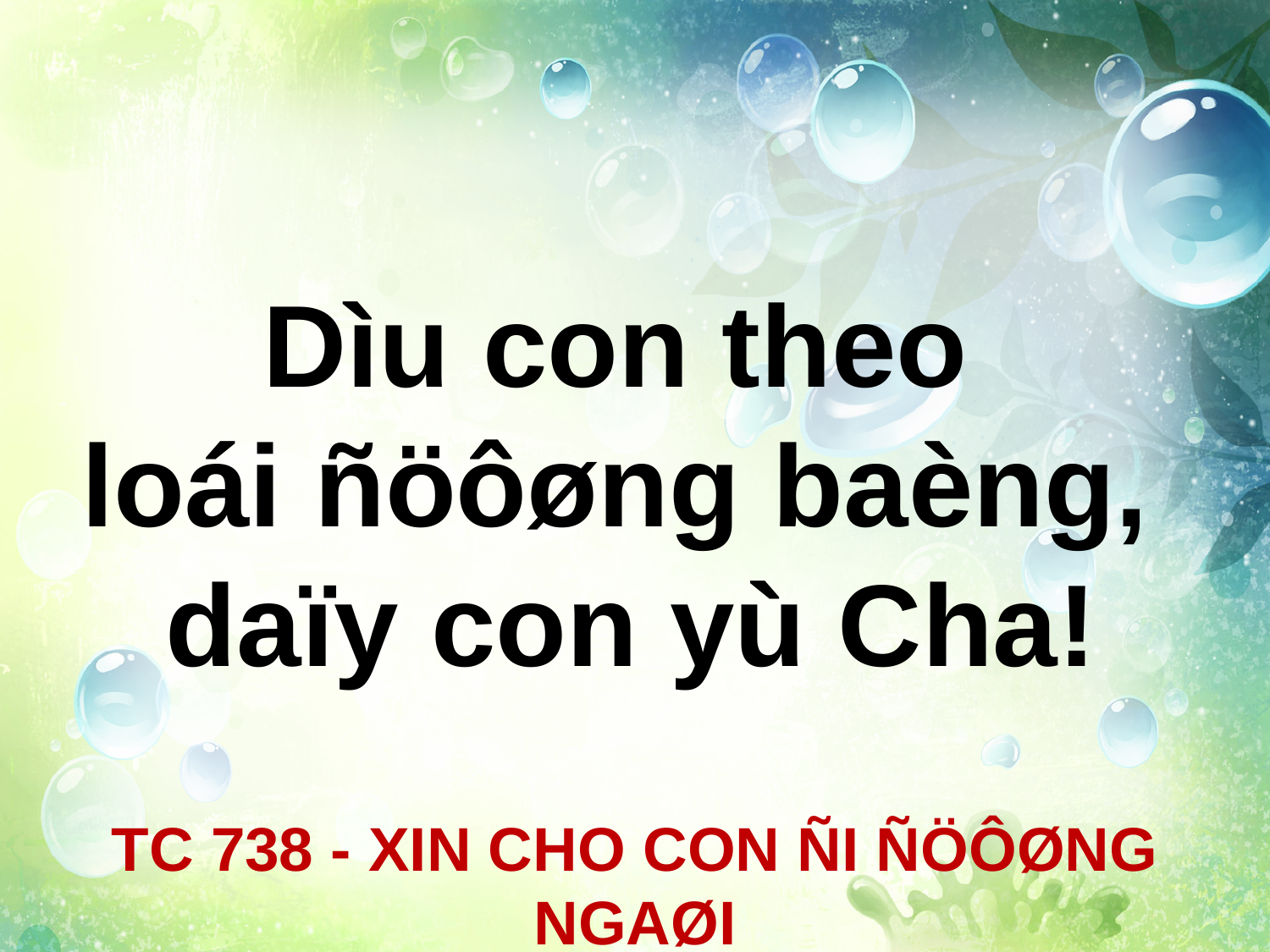

Dìu con theo
loái ñöôøng baèng,
daïy con yù Cha!
TC 738 - XIN CHO CON ÑI ÑÖÔØNG NGAØI